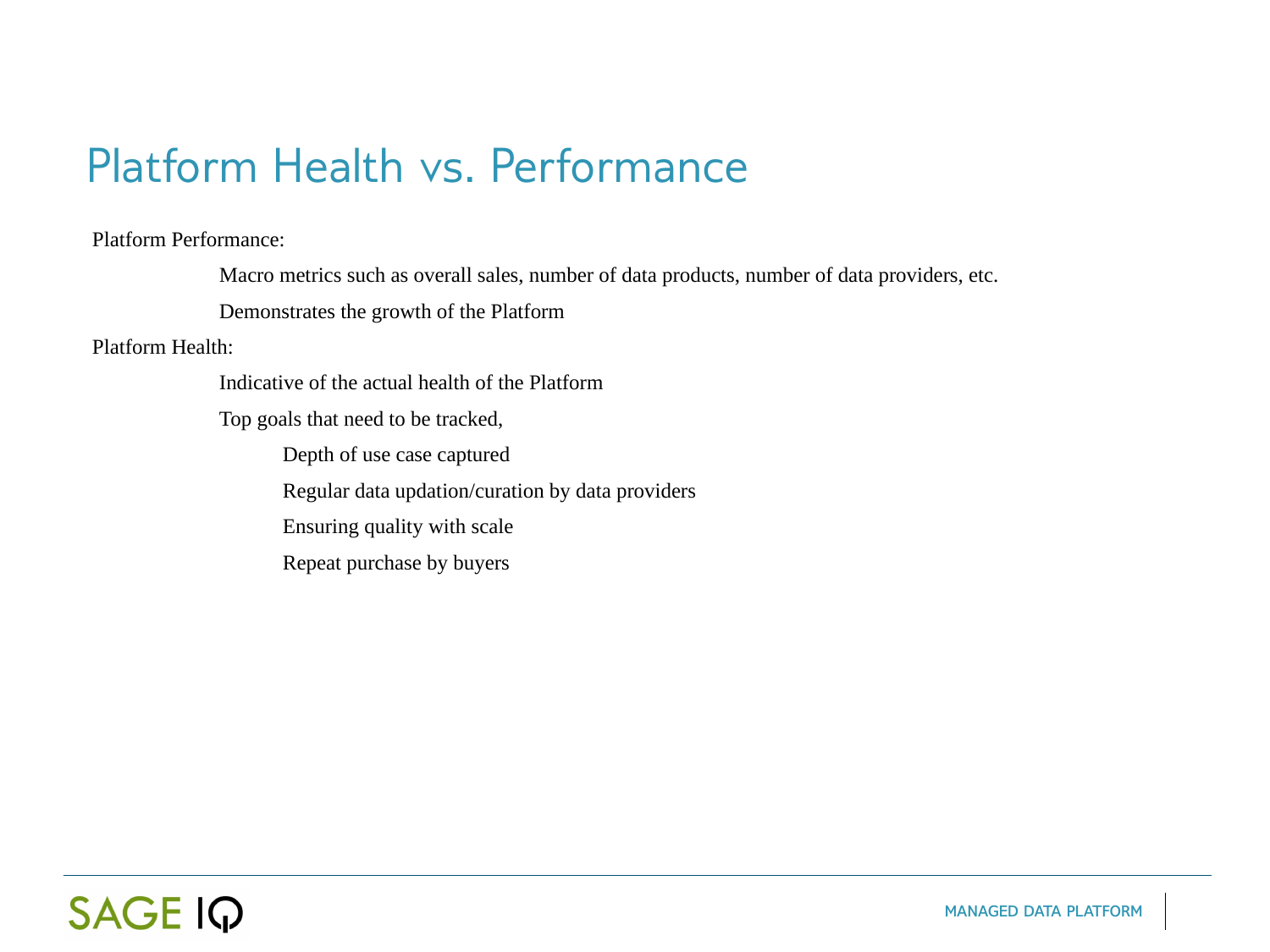

Platform Health vs. Performance
Platform Performance:
Macro metrics such as overall sales, number of data products, number of data providers, etc.
Demonstrates the growth of the Platform
Platform Health:
Indicative of the actual health of the Platform
Top goals that need to be tracked,
Depth of use case captured
Regular data updation/curation by data providers
Ensuring quality with scale
Repeat purchase by buyers
74